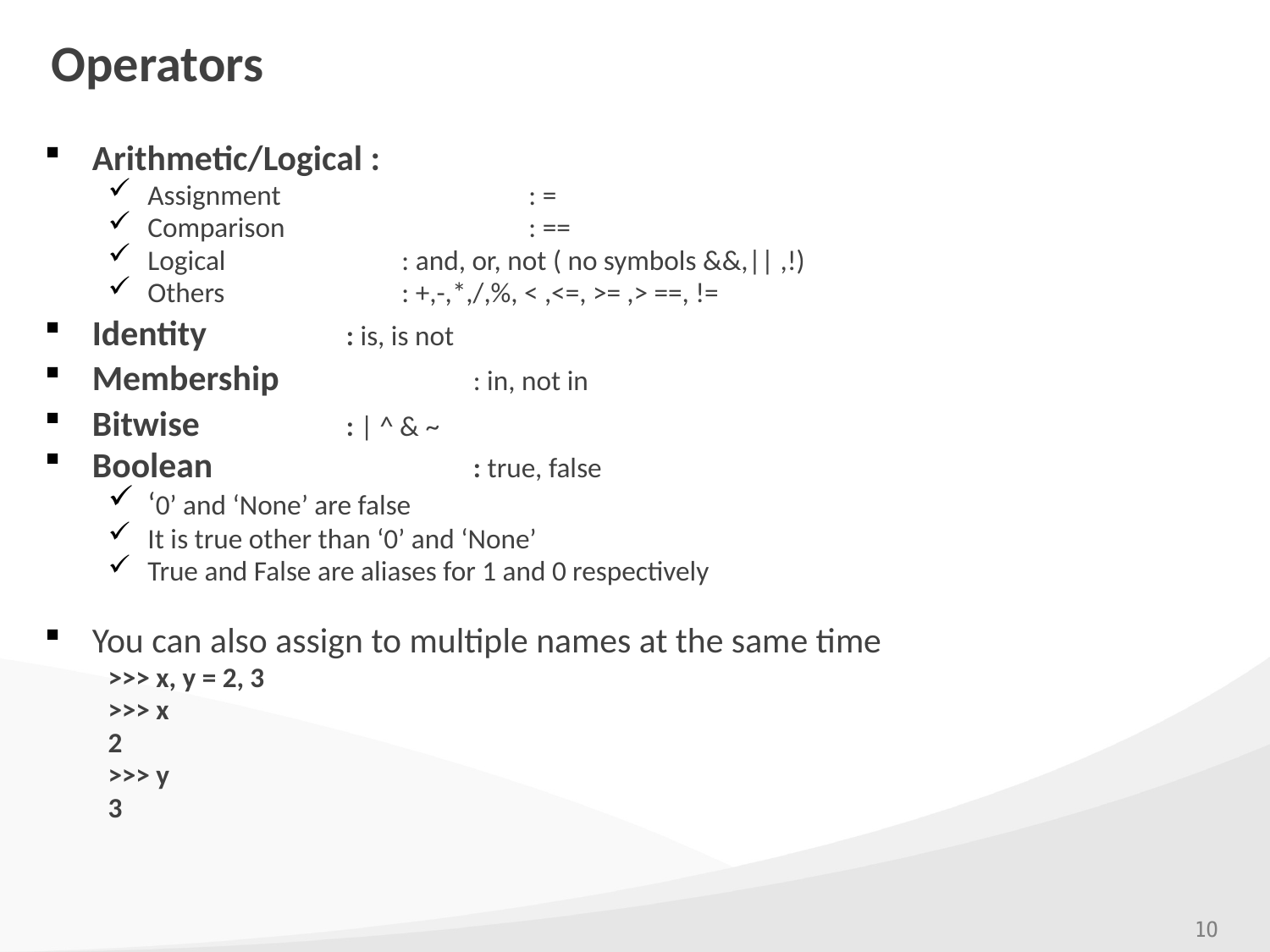

# Operators
Arithmetic/Logical :
Assignment		: =
Comparison		: ==
Logical 		: and, or, not ( no symbols &&,|| ,!)
Others		: +,-,*,/,%, < ,<=, >= ,> ==, !=
Identity 		: is, is not
Membership		: in, not in
Bitwise		: | ^ & ~
Boolean 		: true, false
‘0’ and ‘None’ are false
It is true other than ‘0’ and ‘None’
True and False are aliases for 1 and 0 respectively

You can also assign to multiple names at the same time
>>> x, y = 2, 3
>>> x
2
>>> y
3